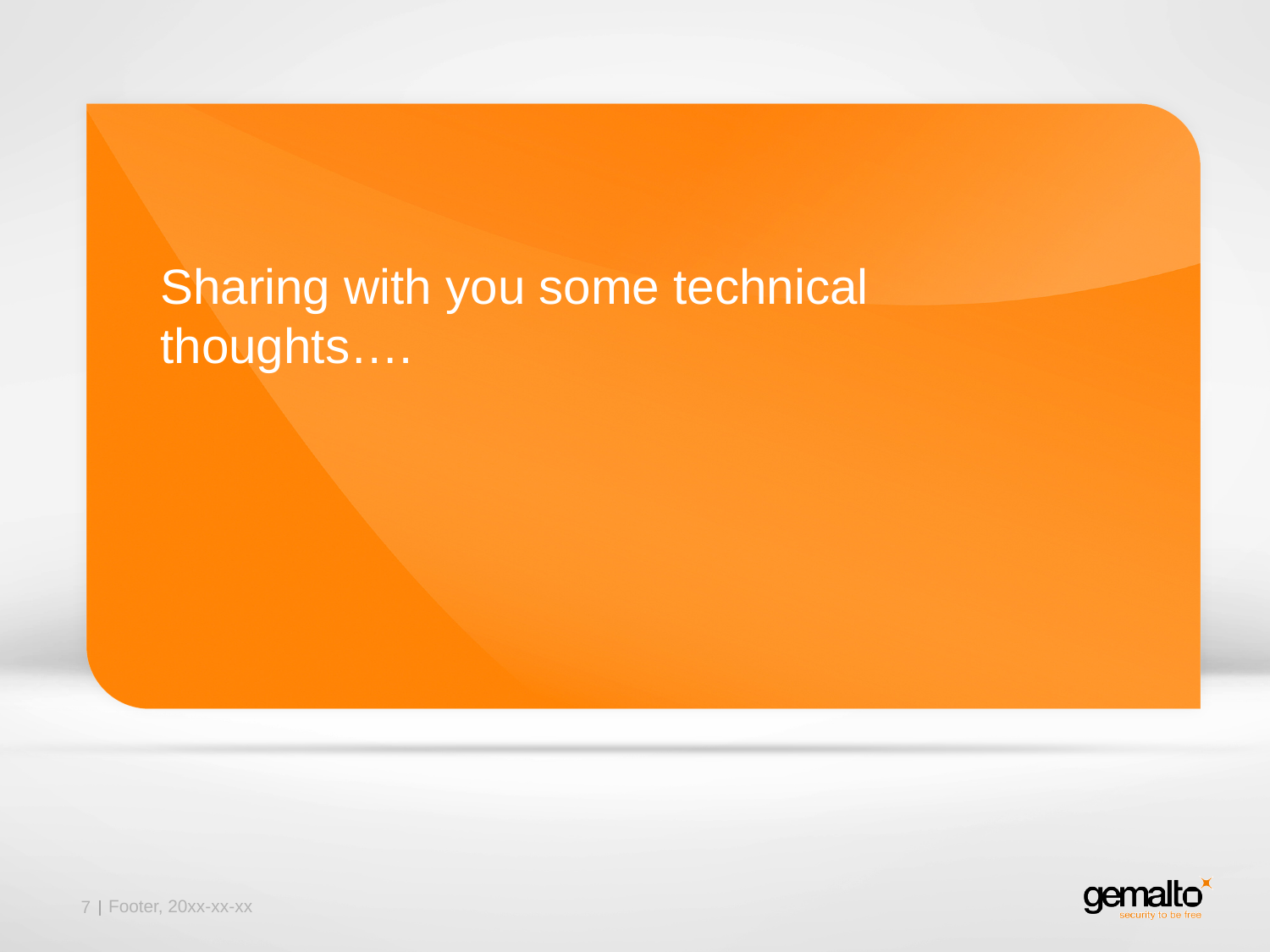

# Sharing with you some technical thoughts….
Footer, 20xx-xx-xx
7